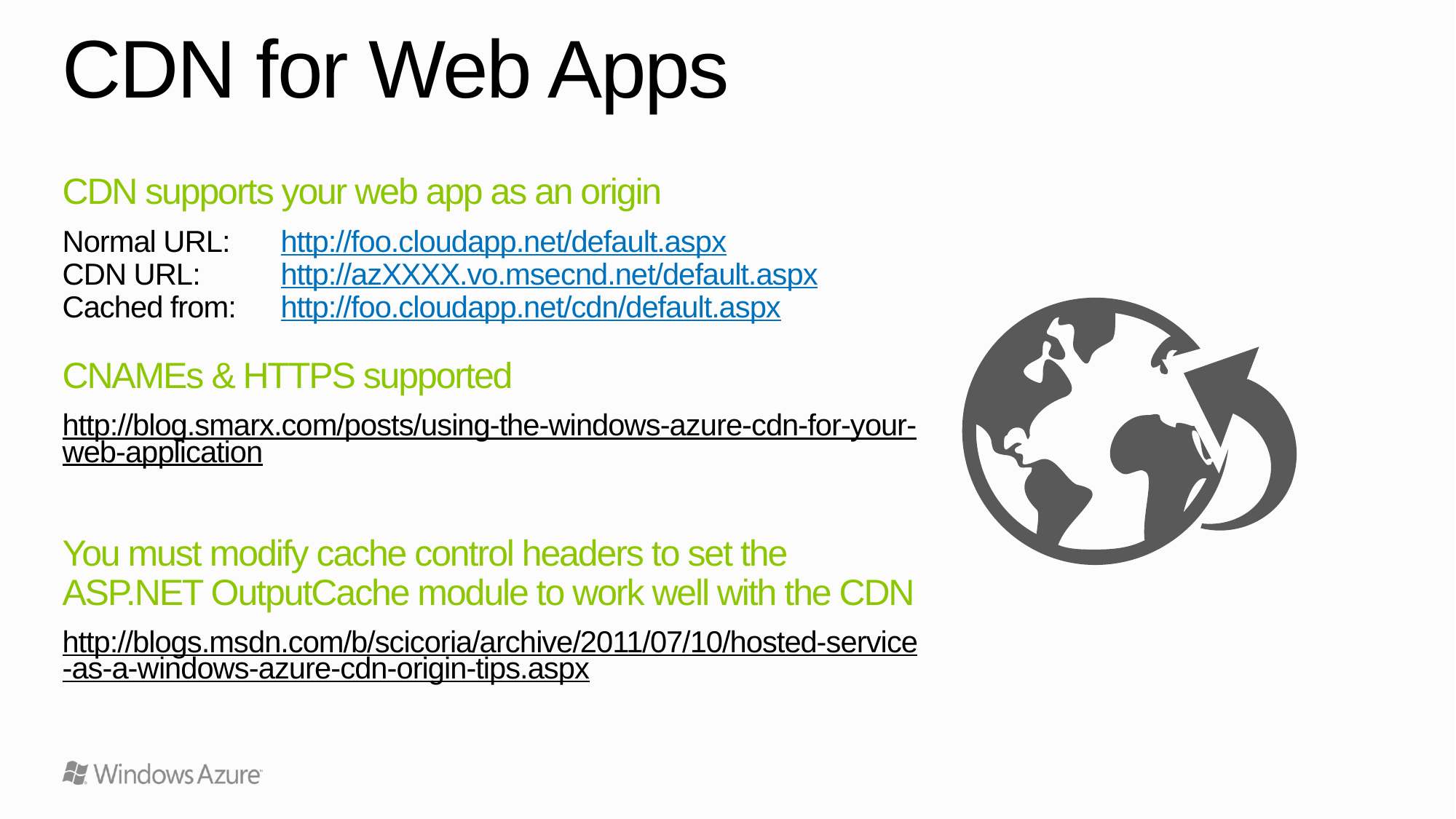

# CDN for Web Apps
CDN supports your web app as an origin
Normal URL: 	http://foo.cloudapp.net/default.aspx
CDN URL: 	http://azXXXX.vo.msecnd.net/default.aspx
Cached from:	http://foo.cloudapp.net/cdn/default.aspx

CNAMEs & HTTPS supported
http://blog.smarx.com/posts/using-the-windows-azure-cdn-for-your-web-application

You must modify cache control headers to set the ASP.NET OutputCache module to work well with the CDN
http://blogs.msdn.com/b/scicoria/archive/2011/07/10/hosted-service-as-a-windows-azure-cdn-origin-tips.aspx